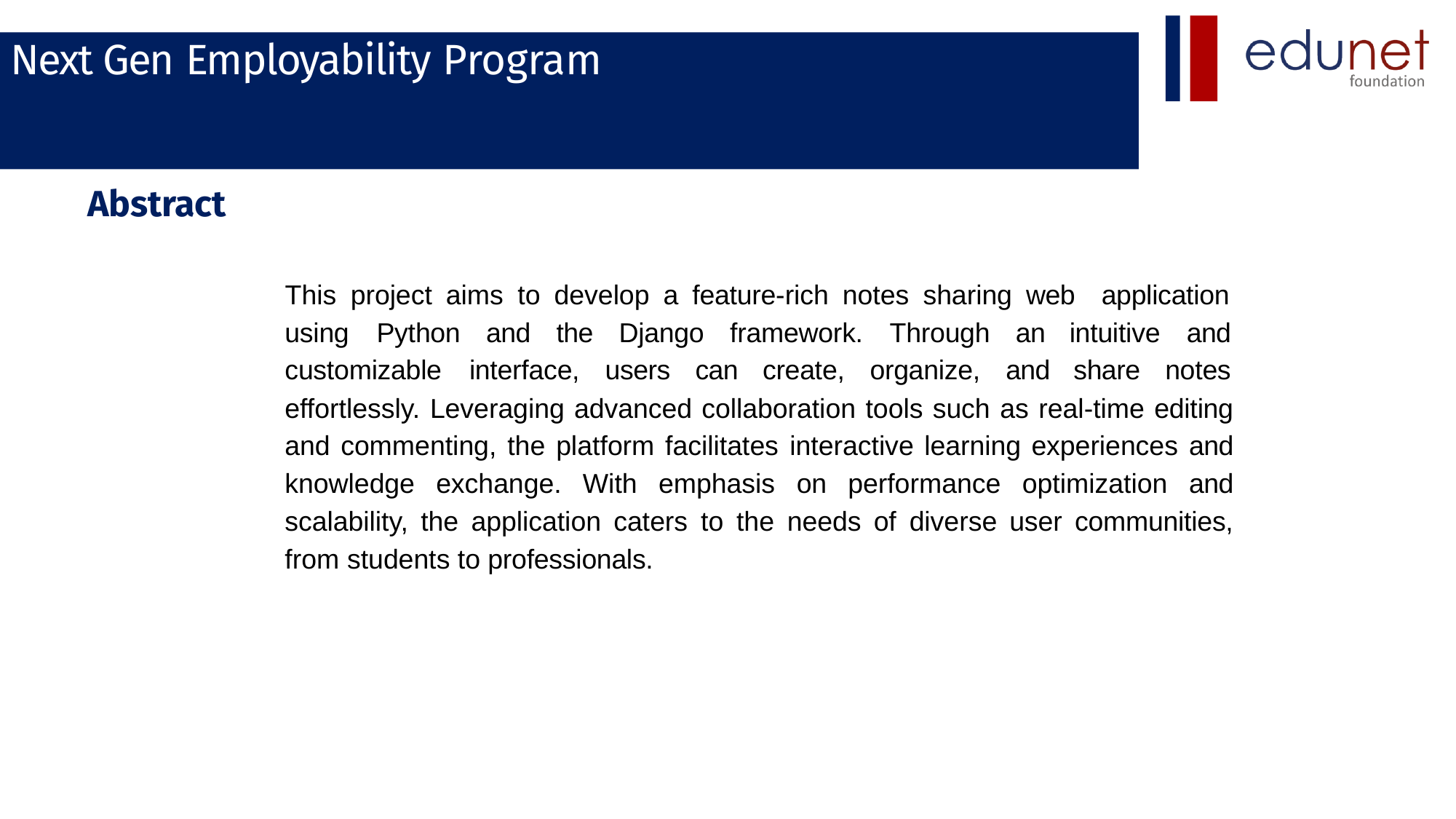

# Next Gen Employability Program
Abstract
This project aims to develop a feature-rich notes sharing web
application
using	Python		and	the		Django	framework.		Through		an customizable	interface,	users	can	create,	organize,	and
intuitive share
and notes
effortlessly. Leveraging advanced collaboration tools such as real-time editing and commenting, the platform facilitates interactive learning experiences and knowledge  exchange.  With  emphasis  on  performance  optimization  and scalability, the application caters to the needs of diverse user communities, from students to professionals.